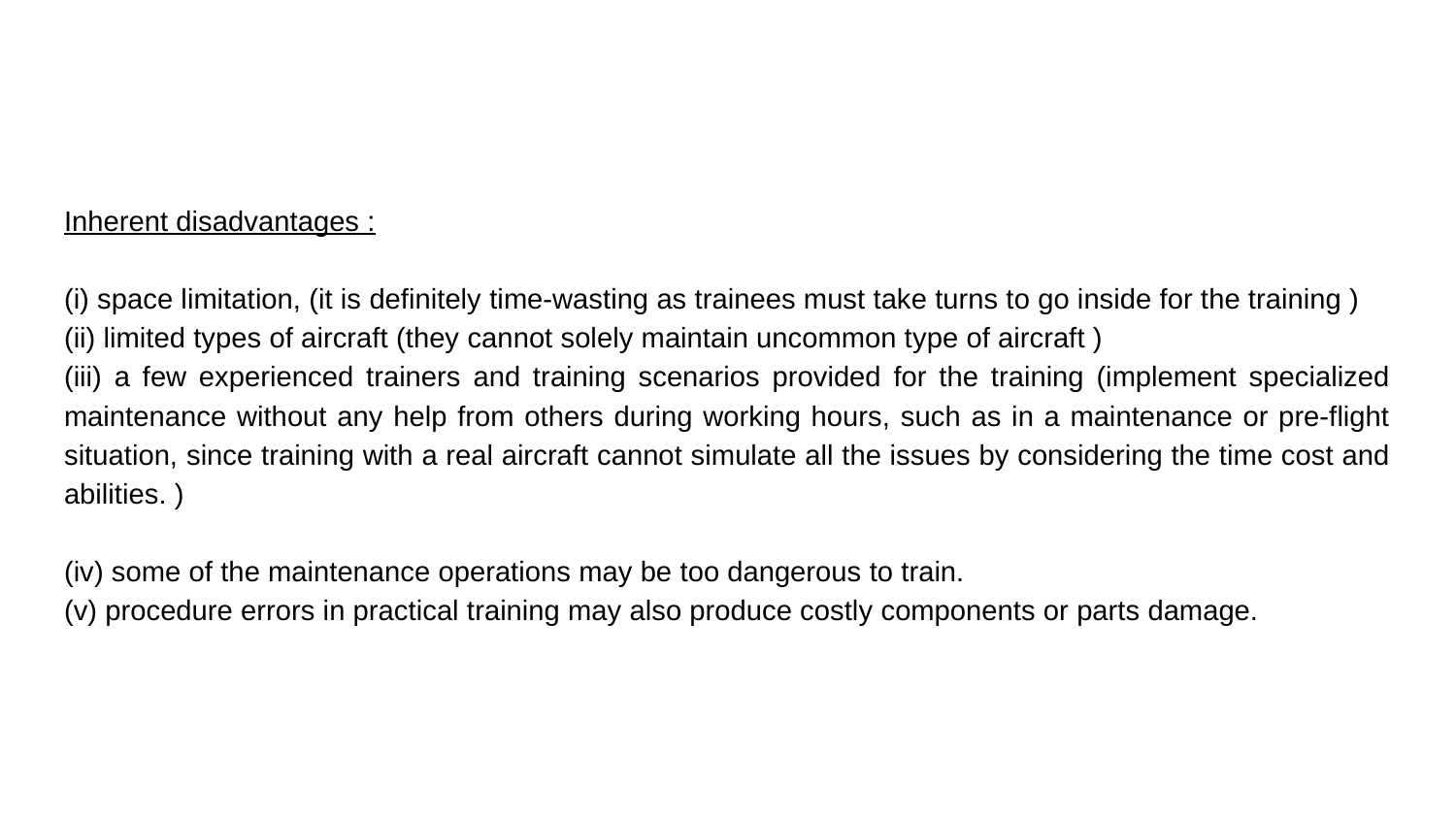

Inherent disadvantages :

(i) space limitation, (it is definitely time-wasting as trainees must take turns to go inside for the training )
(ii) limited types of aircraft (they cannot solely maintain uncommon type of aircraft )
(iii) a few experienced trainers and training scenarios provided for the training (implement specialized maintenance without any help from others during working hours, such as in a maintenance or pre-flight situation, since training with a real aircraft cannot simulate all the issues by considering the time cost and abilities. )

(iv) some of the maintenance operations may be too dangerous to train.
(v) procedure errors in practical training may also produce costly components or parts damage.